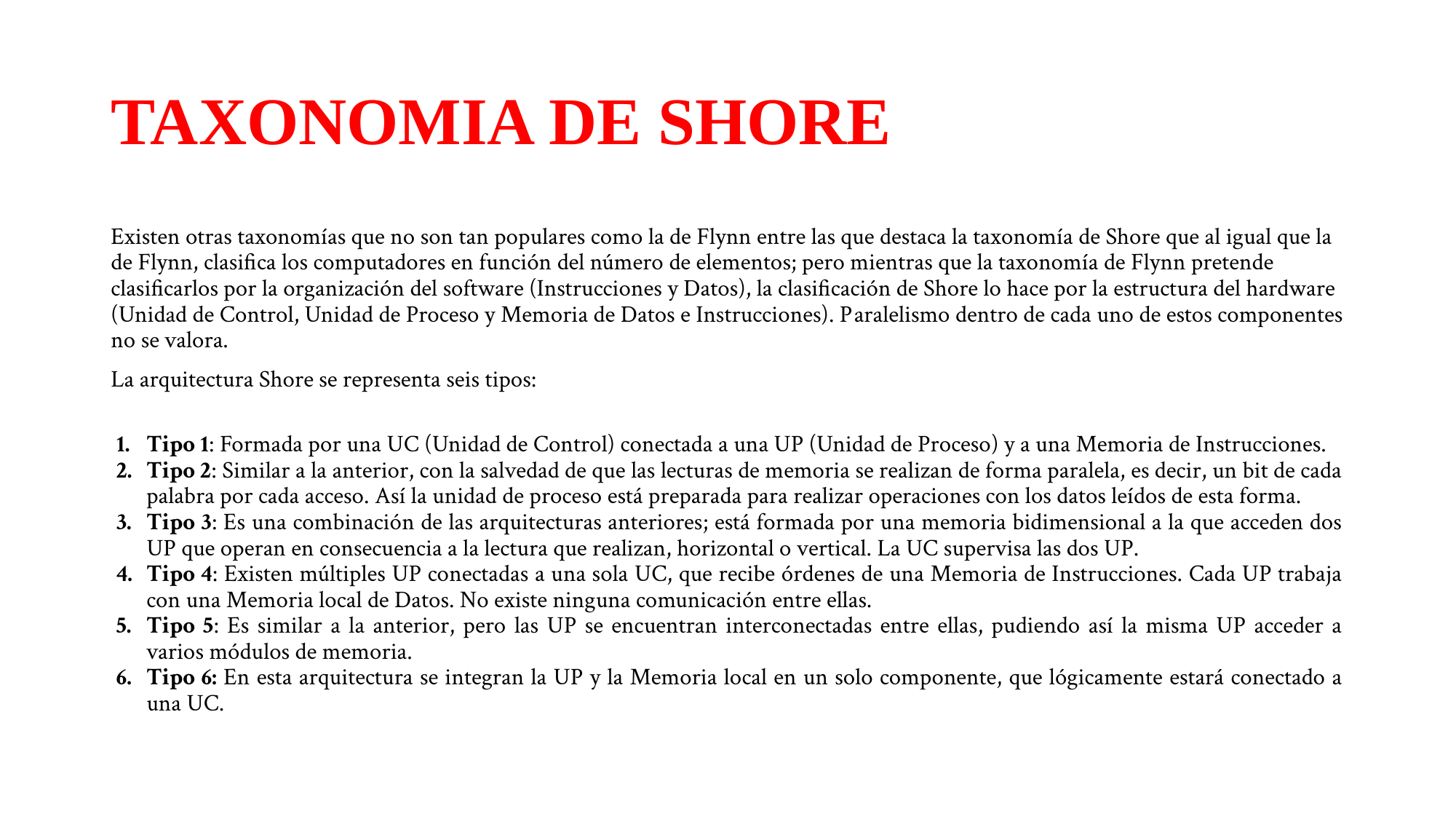

# TAXONOMIA DE SHORE
Existen otras taxonomías que no son tan populares como la de Flynn entre las que destaca la taxonomía de Shore que al igual que la de Flynn, clasifica los computadores en función del número de elementos; pero mientras que la taxonomía de Flynn pretende clasificarlos por la organización del software (Instrucciones y Datos), la clasificación de Shore lo hace por la estructura del hardware (Unidad de Control, Unidad de Proceso y Memoria de Datos e Instrucciones). Paralelismo dentro de cada uno de estos componentes no se valora.
La arquitectura Shore se representa seis tipos:

Tipo 1: Formada por una UC (Unidad de Control) conectada a una UP (Unidad de Proceso) y a una Memoria de Instrucciones.
Tipo 2: Similar a la anterior, con la salvedad de que las lecturas de memoria se realizan de forma paralela, es decir, un bit de cada palabra por cada acceso. Así la unidad de proceso está preparada para realizar operaciones con los datos leídos de esta forma.
Tipo 3: Es una combinación de las arquitecturas anteriores; está formada por una memoria bidimensional a la que acceden dos UP que operan en consecuencia a la lectura que realizan, horizontal o vertical. La UC supervisa las dos UP.
Tipo 4: Existen múltiples UP conectadas a una sola UC, que recibe órdenes de una Memoria de Instrucciones. Cada UP trabaja con una Memoria local de Datos. No existe ninguna comunicación entre ellas.
Tipo 5: Es similar a la anterior, pero las UP se encuentran interconectadas entre ellas, pudiendo así la misma UP acceder a varios módulos de memoria.
Tipo 6: En esta arquitectura se integran la UP y la Memoria local en un solo componente, que lógicamente estará conectado a una UC.